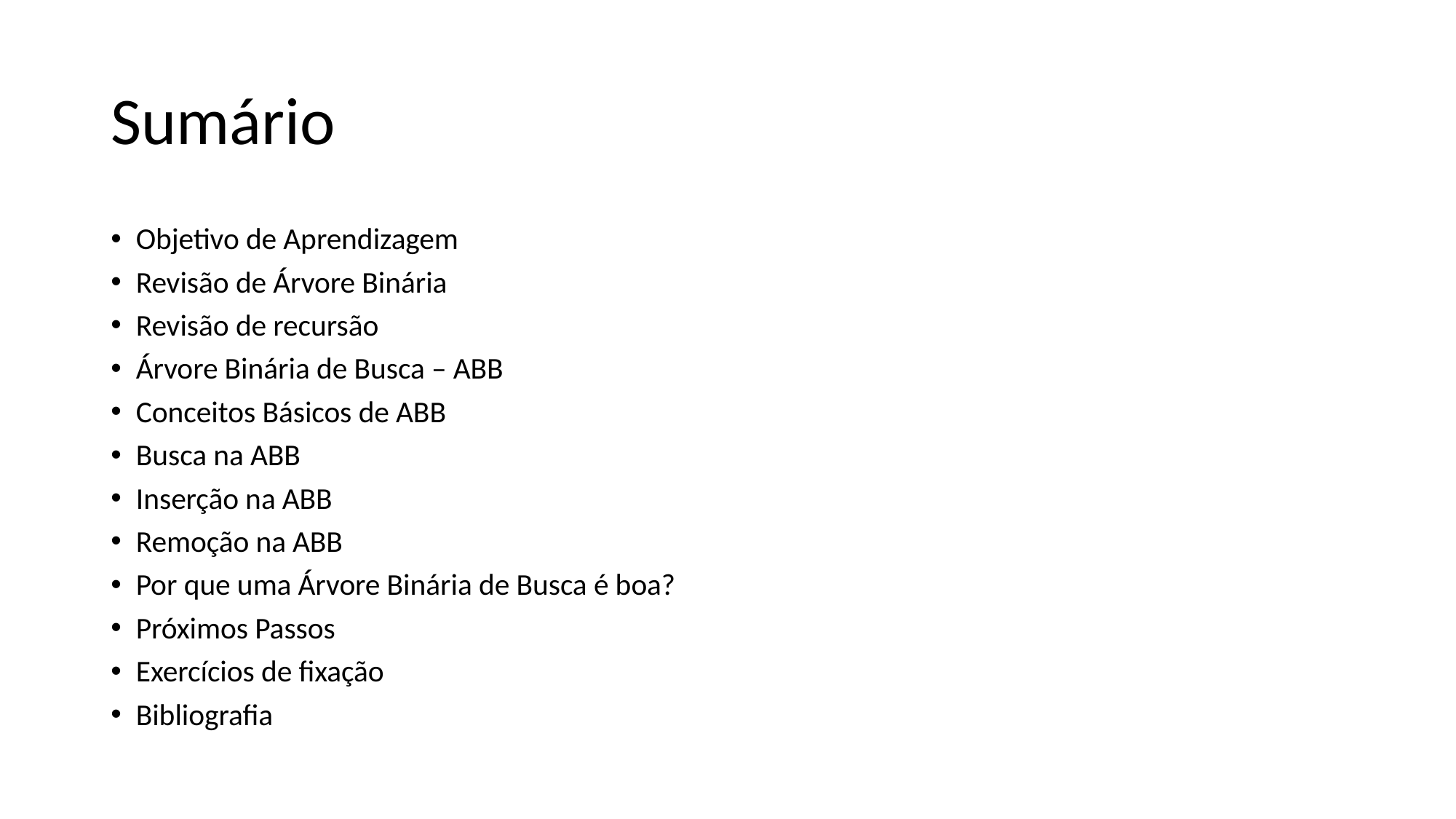

# Sumário
Objetivo de Aprendizagem
Revisão de Árvore Binária
Revisão de recursão
Árvore Binária de Busca – ABB
Conceitos Básicos de ABB
Busca na ABB
Inserção na ABB
Remoção na ABB
Por que uma Árvore Binária de Busca é boa?
Próximos Passos
Exercícios de fixação
Bibliografia